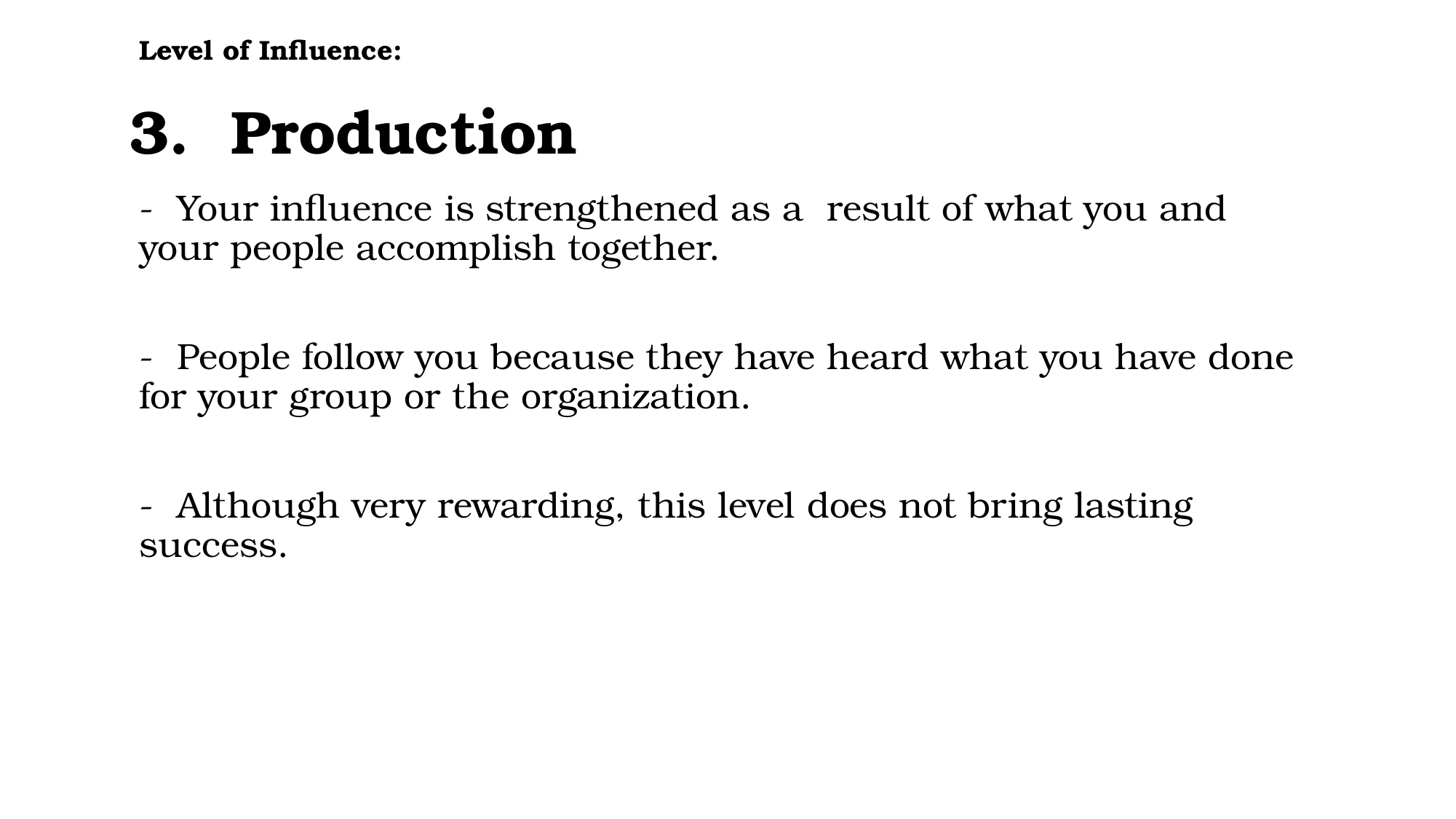

Level of Influence:
# 3.  Production
-  Your influence is strengthened as a  result of what you and your people accomplish together.

-  People follow you because they have heard what you have done for your group or the organization.

-  Although very rewarding, this level does not bring lasting success.